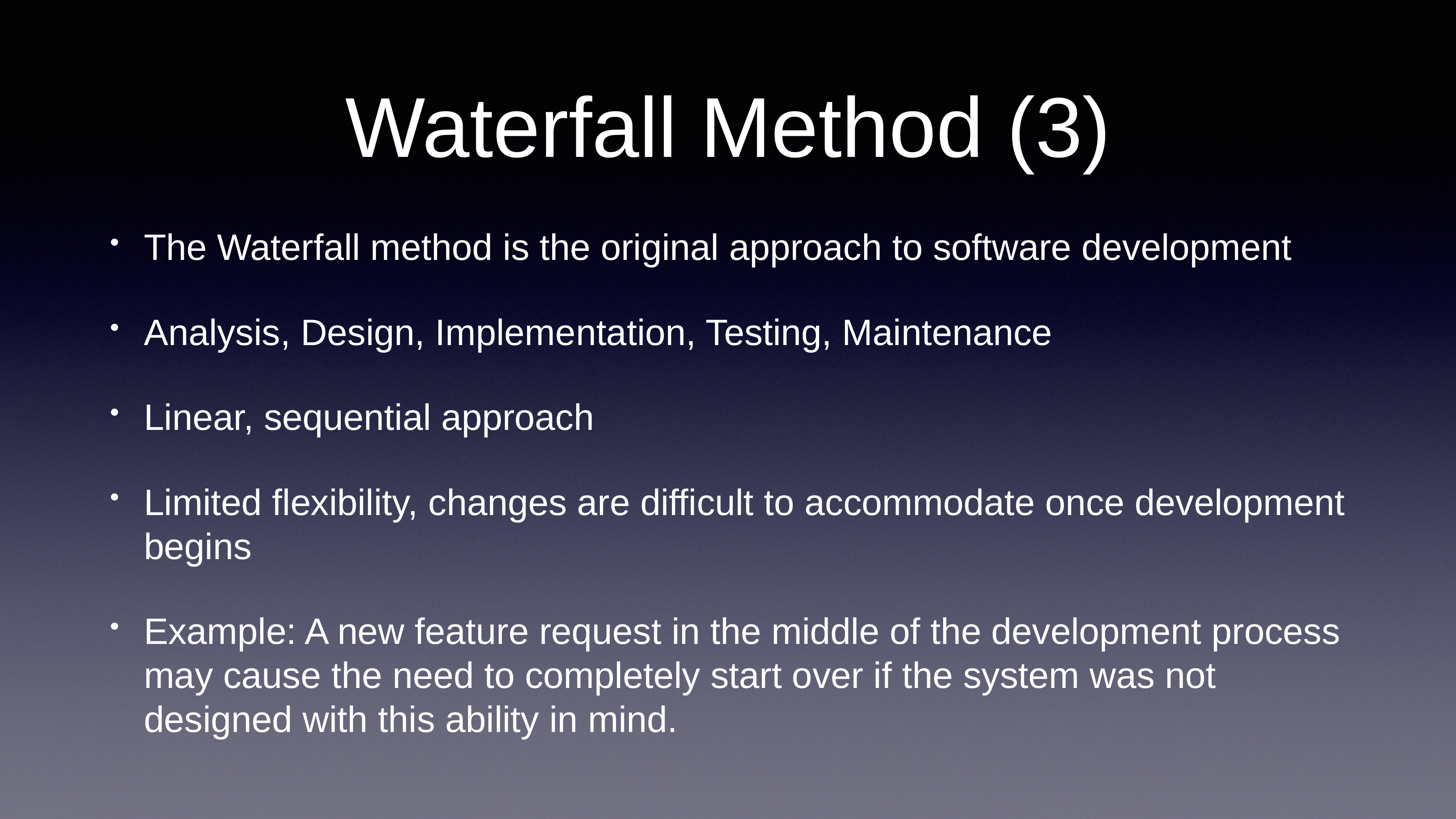

# Waterfall Method (3)
The Waterfall method is the original approach to software development
Analysis, Design, Implementation, Testing, Maintenance
Linear, sequential approach
Limited flexibility, changes are difficult to accommodate once development begins
Example: A new feature request in the middle of the development process may cause the need to completely start over if the system was not designed with this ability in mind.